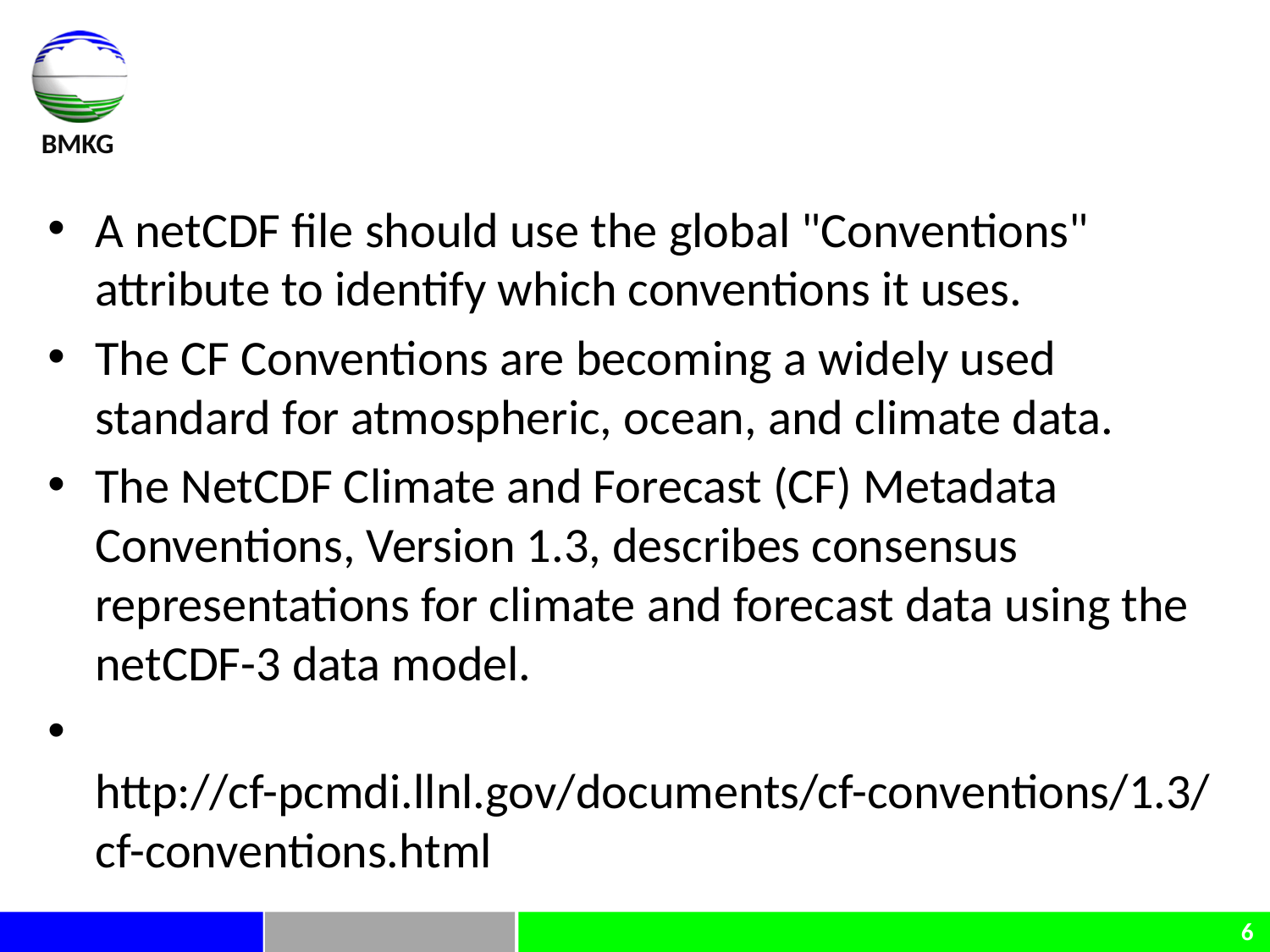

#
A netCDF file should use the global "Conventions" attribute to identify which conventions it uses.
The CF Conventions are becoming a widely used standard for atmospheric, ocean, and climate data.
The NetCDF Climate and Forecast (CF) Metadata Conventions, Version 1.3, describes consensus representations for climate and forecast data using the netCDF-3 data model.
 http://cf-pcmdi.llnl.gov/documents/cf-conventions/1.3/cf-conventions.html